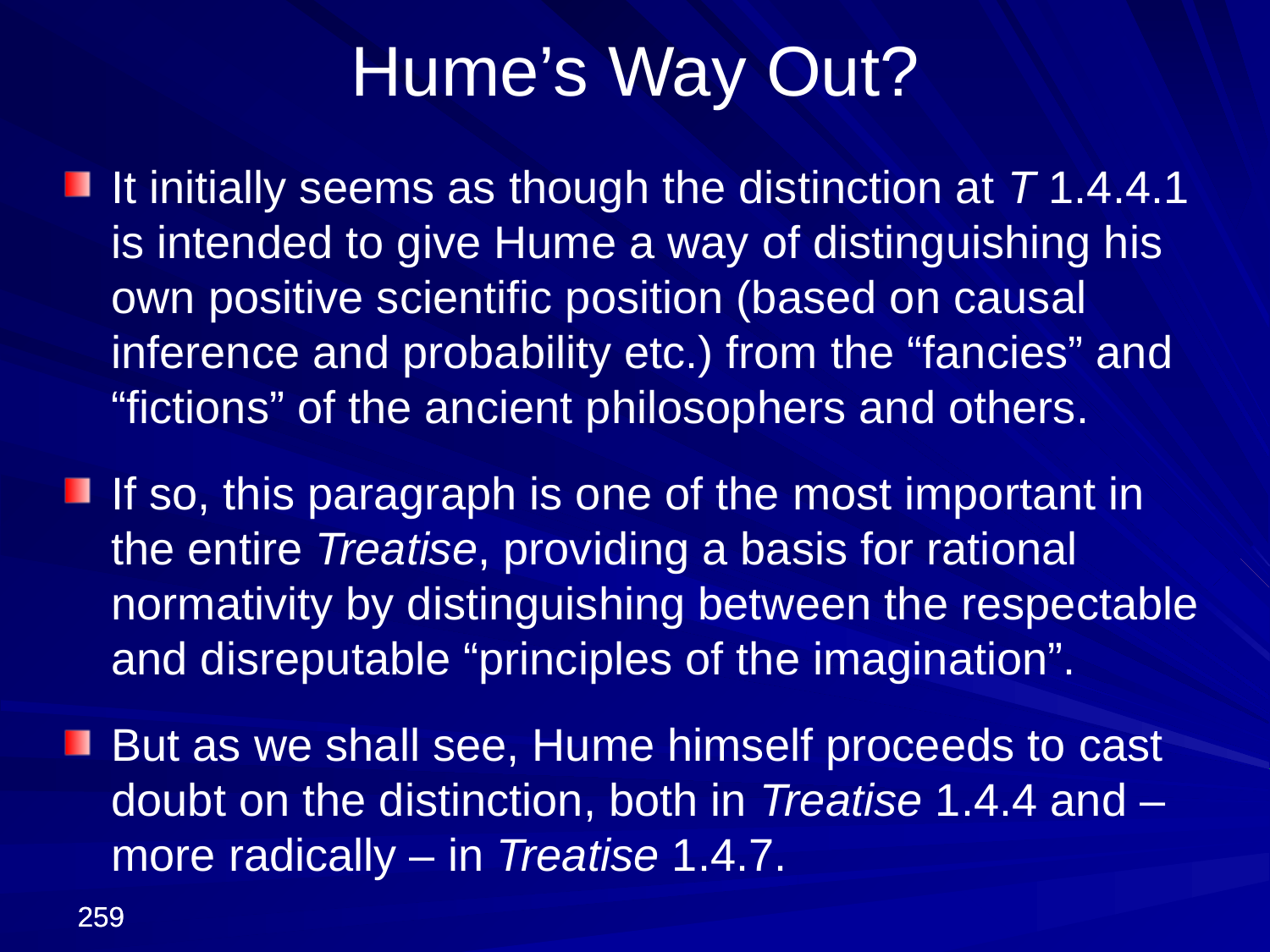

Hume’s Way Out?
It initially seems as though the distinction at T 1.4.4.1 is intended to give Hume a way of distinguishing his own positive scientific position (based on causal inference and probability etc.) from the “fancies” and “fictions” of the ancient philosophers and others.
If so, this paragraph is one of the most important in the entire Treatise, providing a basis for rational normativity by distinguishing between the respectable and disreputable “principles of the imagination”.
But as we shall see, Hume himself proceeds to cast doubt on the distinction, both in Treatise 1.4.4 and – more radically – in Treatise 1.4.7.

259
259